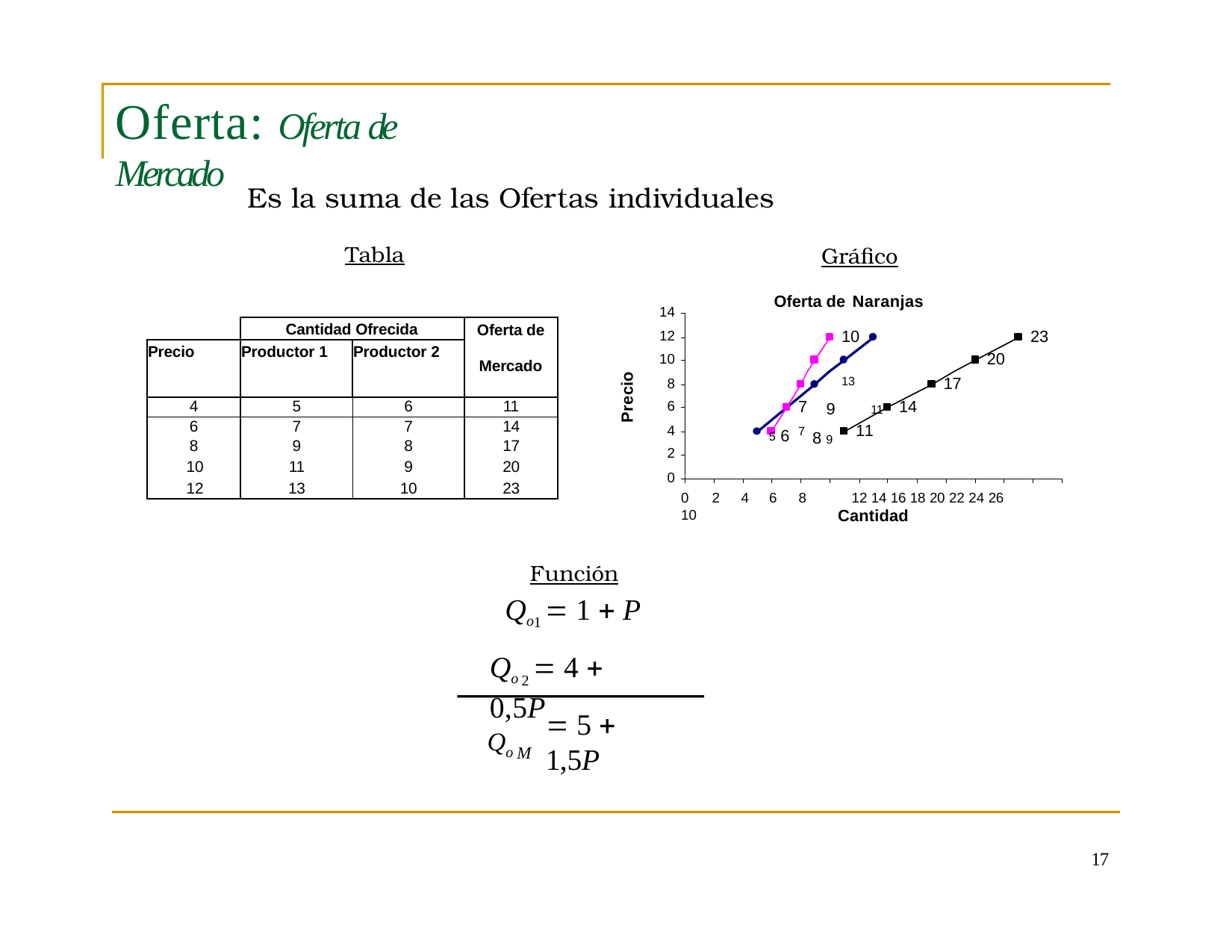

# Oferta: Oferta de Mercado
Es la suma de las Ofertas individuales
Tabla
Gráfico
Oferta de Naranjas
14
12
10
8
6
4
2
0

|  | Cantidad Ofrecida |  | Oferta de Mercado |
| --- | --- | --- | --- |
| Precio | Productor 1 | Productor 2 |  |
| 4 | 5 | 6 | 11 |
| 6 | 7 | 7 | 14 |
| 8 | 9 | 8 | 17 |
| 10 | 11 | 9 | 20 |
| 12 | 13 | 10 | 23 |
10	13
9	11
8 9
23

20
Precio
17
77
14
5 6
11
0	2	4	6	8	10
12 14 16 18 20 22 24 26
Cantidad
Función
Qo1 = 1 + P
Qo 2 = 4 + 0,5P

= 5 + 1,5P
Qo M

17